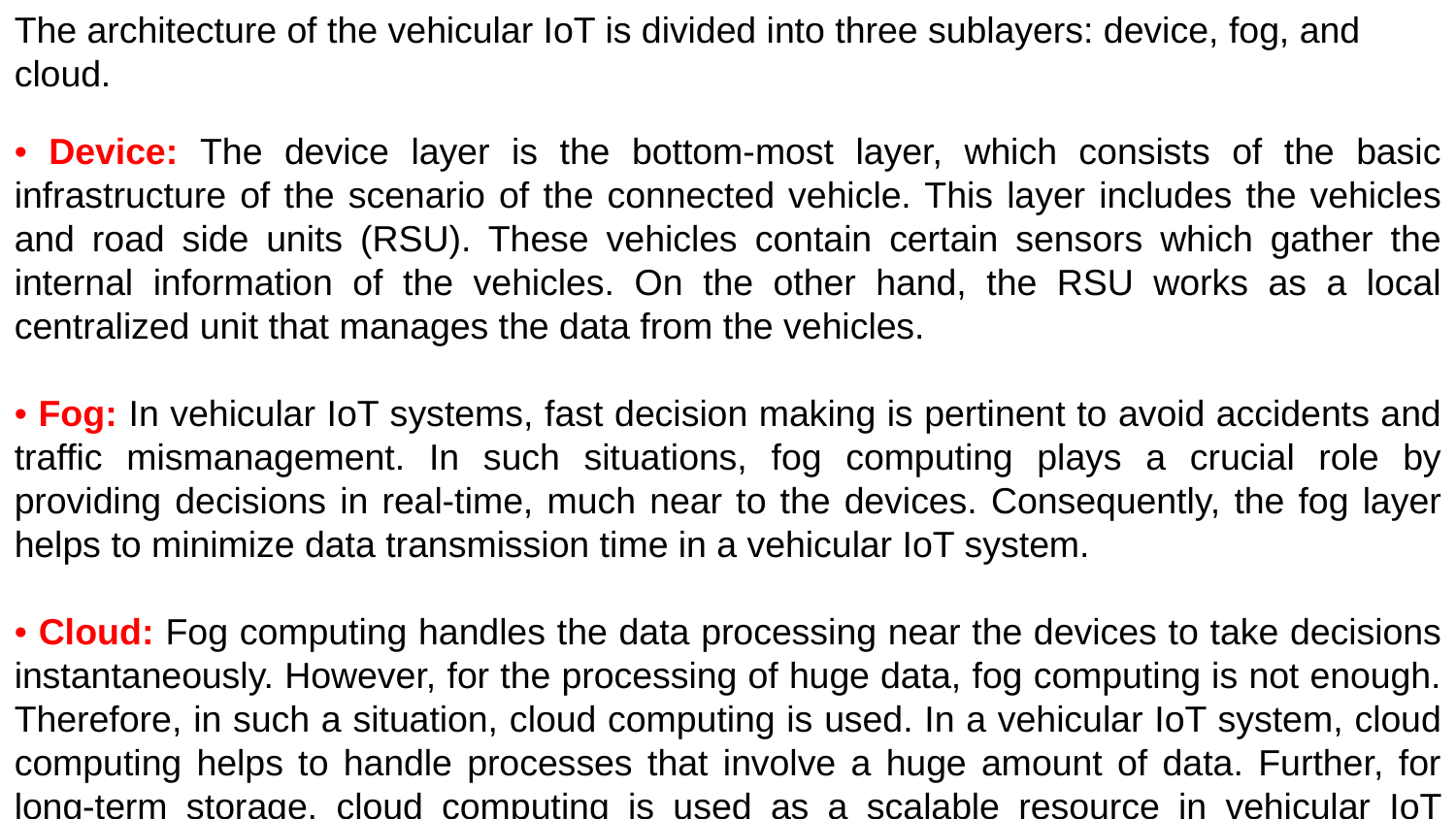

The architecture of the vehicular IoT is divided into three sublayers: device, fog, and cloud.

• Device: The device layer is the bottom-most layer, which consists of the basic infrastructure of the scenario of the connected vehicle. This layer includes the vehicles and road side units (RSU). These vehicles contain certain sensors which gather the internal information of the vehicles. On the other hand, the RSU works as a local centralized unit that manages the data from the vehicles.

• Fog: In vehicular IoT systems, fast decision making is pertinent to avoid accidents and traffic mismanagement. In such situations, fog computing plays a crucial role by providing decisions in real-time, much near to the devices. Consequently, the fog layer helps to minimize data transmission time in a vehicular IoT system.

• Cloud: Fog computing handles the data processing near the devices to take decisions instantaneously. However, for the processing of huge data, fog computing is not enough. Therefore, in such a situation, cloud computing is used. In a vehicular IoT system, cloud computing helps to handle processes that involve a huge amount of data. Further, for long-term storage, cloud computing is used as a scalable resource in vehicular IoT systems.